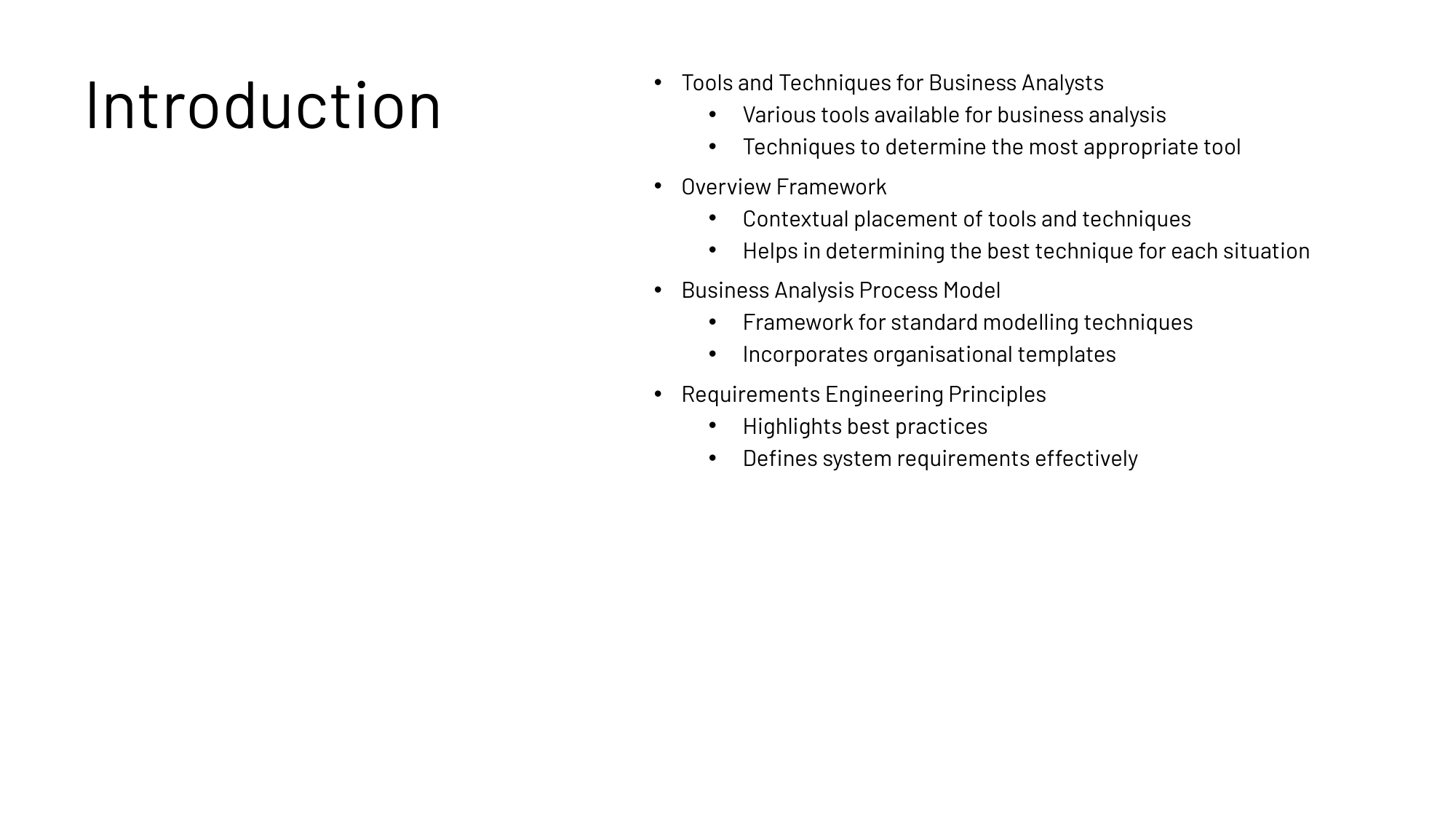

# Introduction
Tools and Techniques for Business Analysts
Various tools available for business analysis
Techniques to determine the most appropriate tool
Overview Framework
Contextual placement of tools and techniques
Helps in determining the best technique for each situation
Business Analysis Process Model
Framework for standard modelling techniques
Incorporates organisational templates
Requirements Engineering Principles
Highlights best practices
Defines system requirements effectively